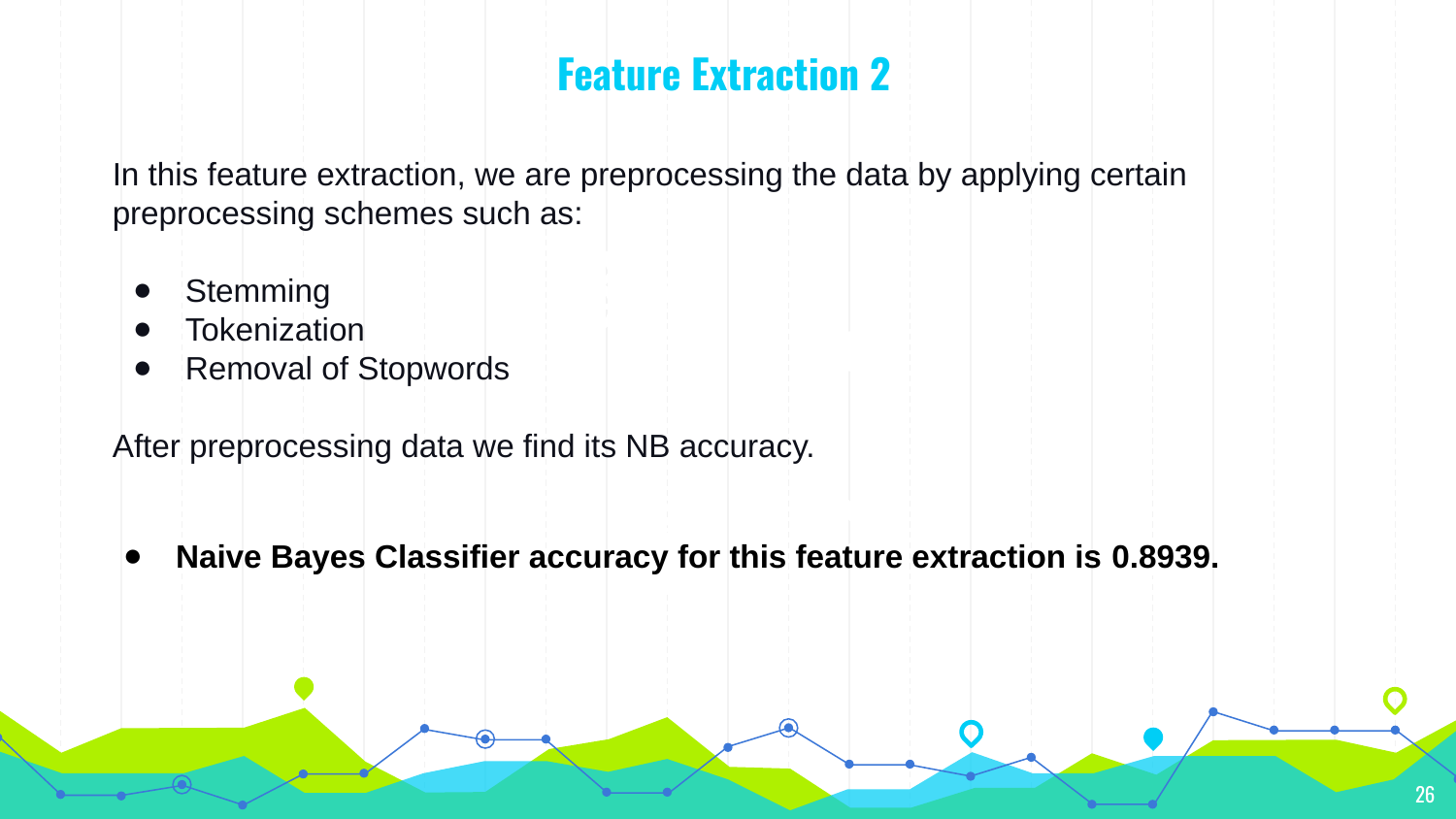

# Feature Extraction 2
In this feature extraction, we are preprocessing the data by applying certain preprocessing schemes such as:

Stemming
Tokenization
Removal of Stopwords

After preprocessing data we find its NB accuracy.

Naive Bayes Classifier accuracy for this feature extraction is 0.8939.
26